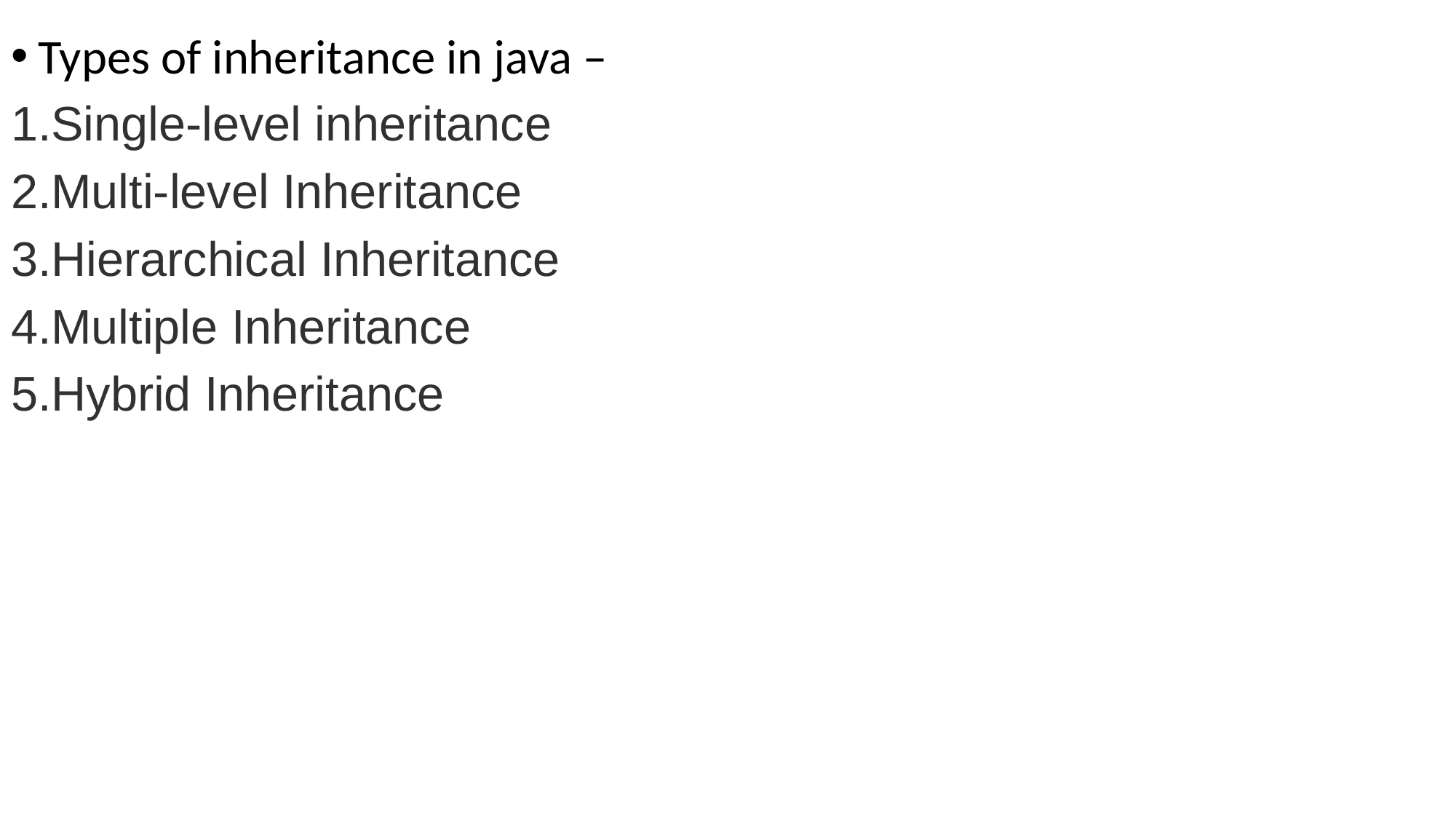

Types of inheritance in java –
Single-level inheritance
Multi-level Inheritance
Hierarchical Inheritance
Multiple Inheritance
Hybrid Inheritance